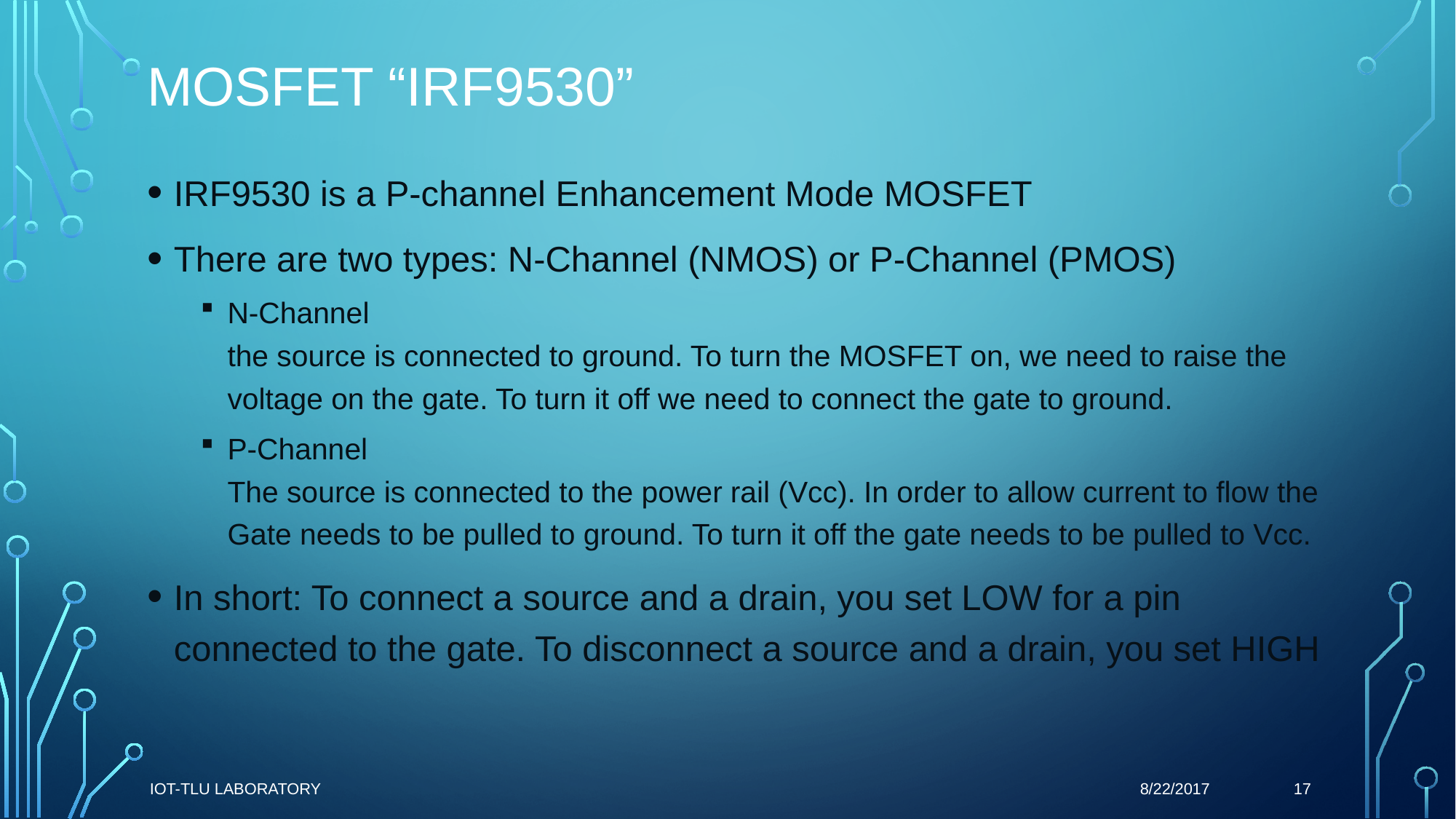

# MOSFET “IRF9530”
IRF9530 is a P-channel Enhancement Mode MOSFET
There are two types: N-Channel (NMOS) or P-Channel (PMOS)
N-Channel
the source is connected to ground. To turn the MOSFET on, we need to raise the voltage on the gate. To turn it off we need to connect the gate to ground.
P-Channel
The source is connected to the power rail (Vcc). In order to allow current to flow the Gate needs to be pulled to ground. To turn it off the gate needs to be pulled to Vcc.
In short: To connect a source and a drain, you set LOW for a pin connected to the gate. To disconnect a source and a drain, you set HIGH

IoT-TLU Laboratory
17
8/22/2017